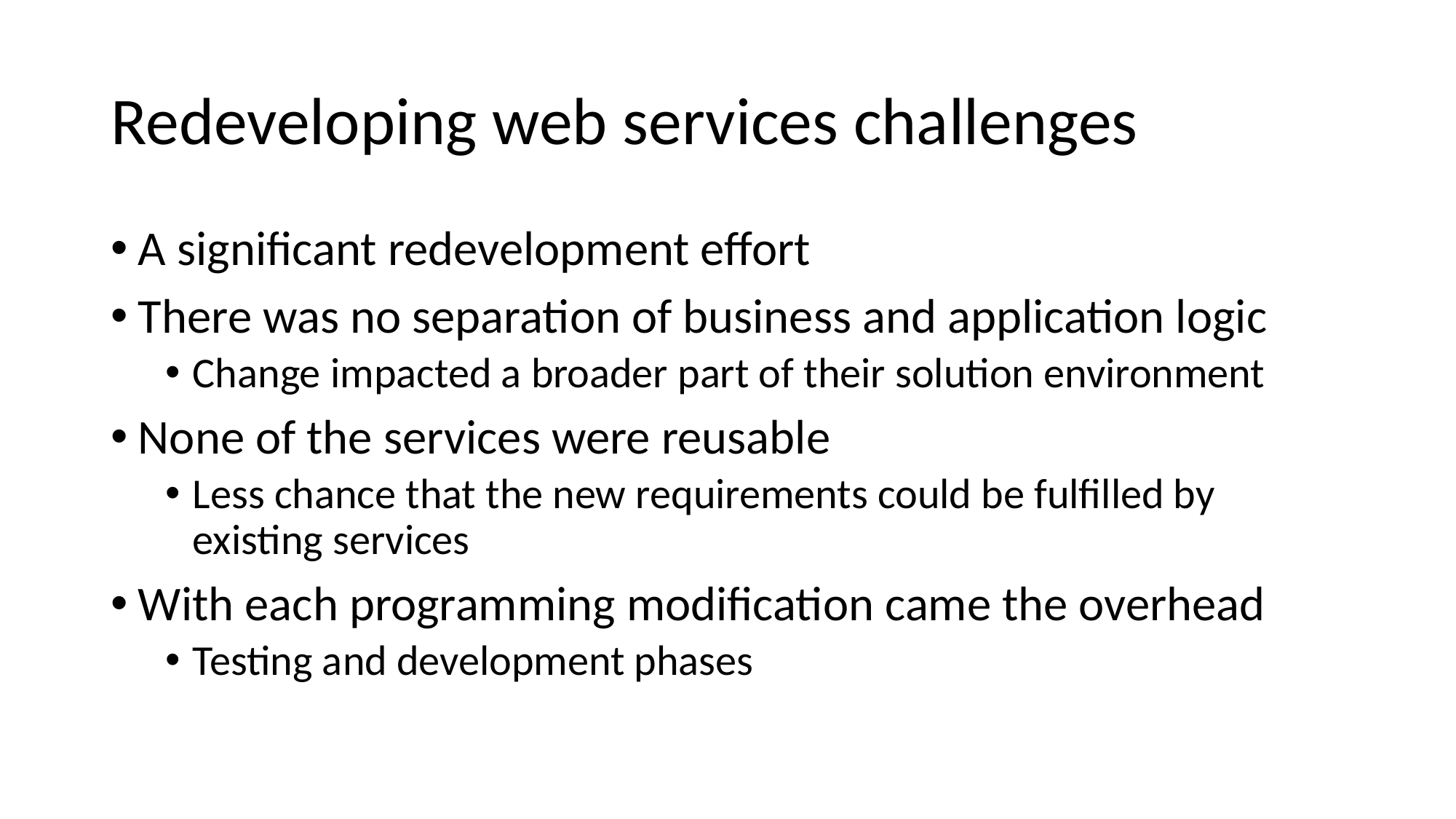

# Redeveloping web services challenges
A significant redevelopment effort
There was no separation of business and application logic
Change impacted a broader part of their solution environment
None of the services were reusable
Less chance that the new requirements could be fulfilled by existing services
With each programming modification came the overhead
Testing and development phases